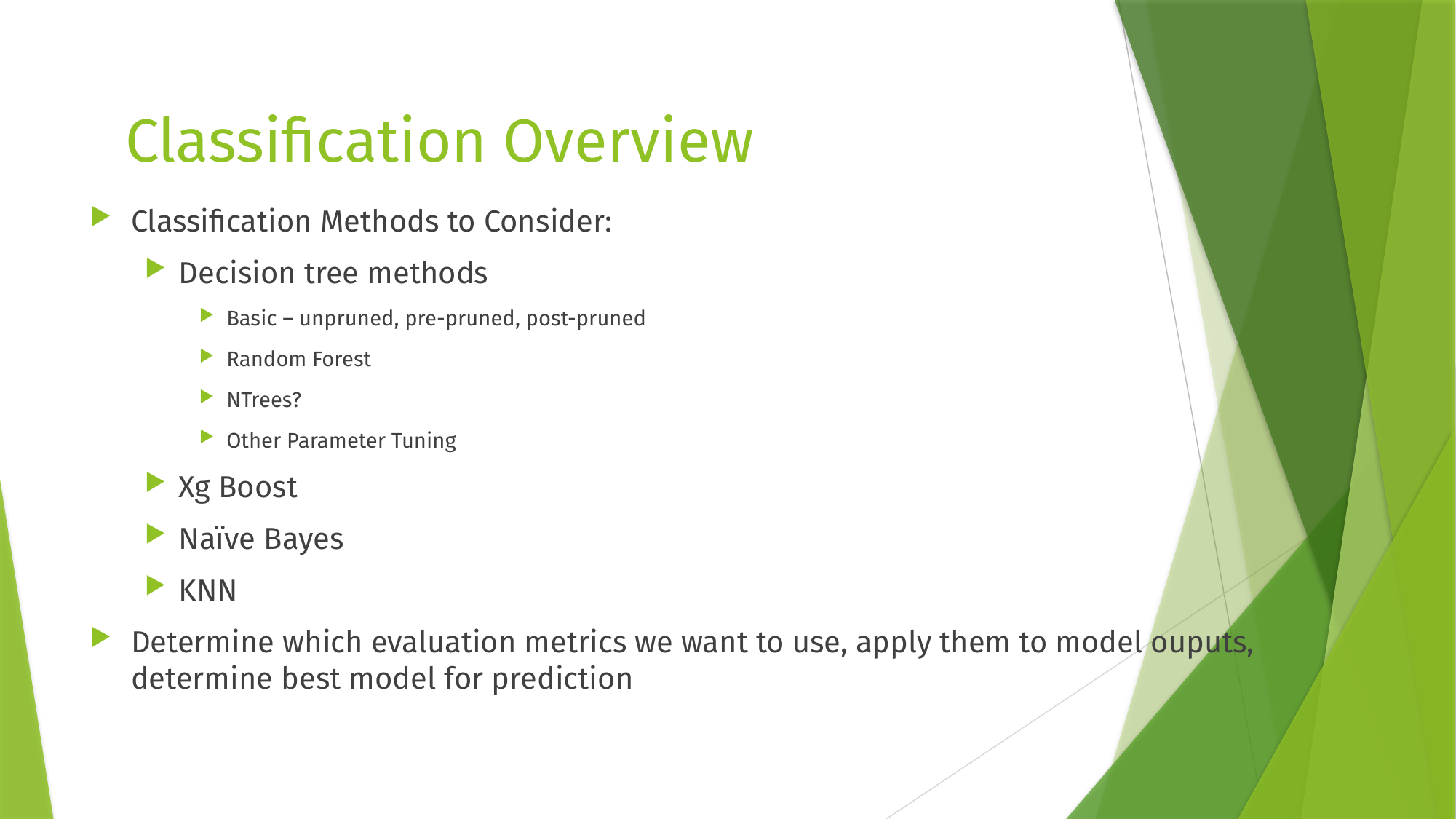

# Classification Overview
Classification Methods to Consider:
Decision tree methods
Basic – unpruned, pre-pruned, post-pruned
Random Forest
NTrees?
Other Parameter Tuning
Xg Boost
Naïve Bayes
KNN
Determine which evaluation metrics we want to use, apply them to model ouputs, determine best model for prediction